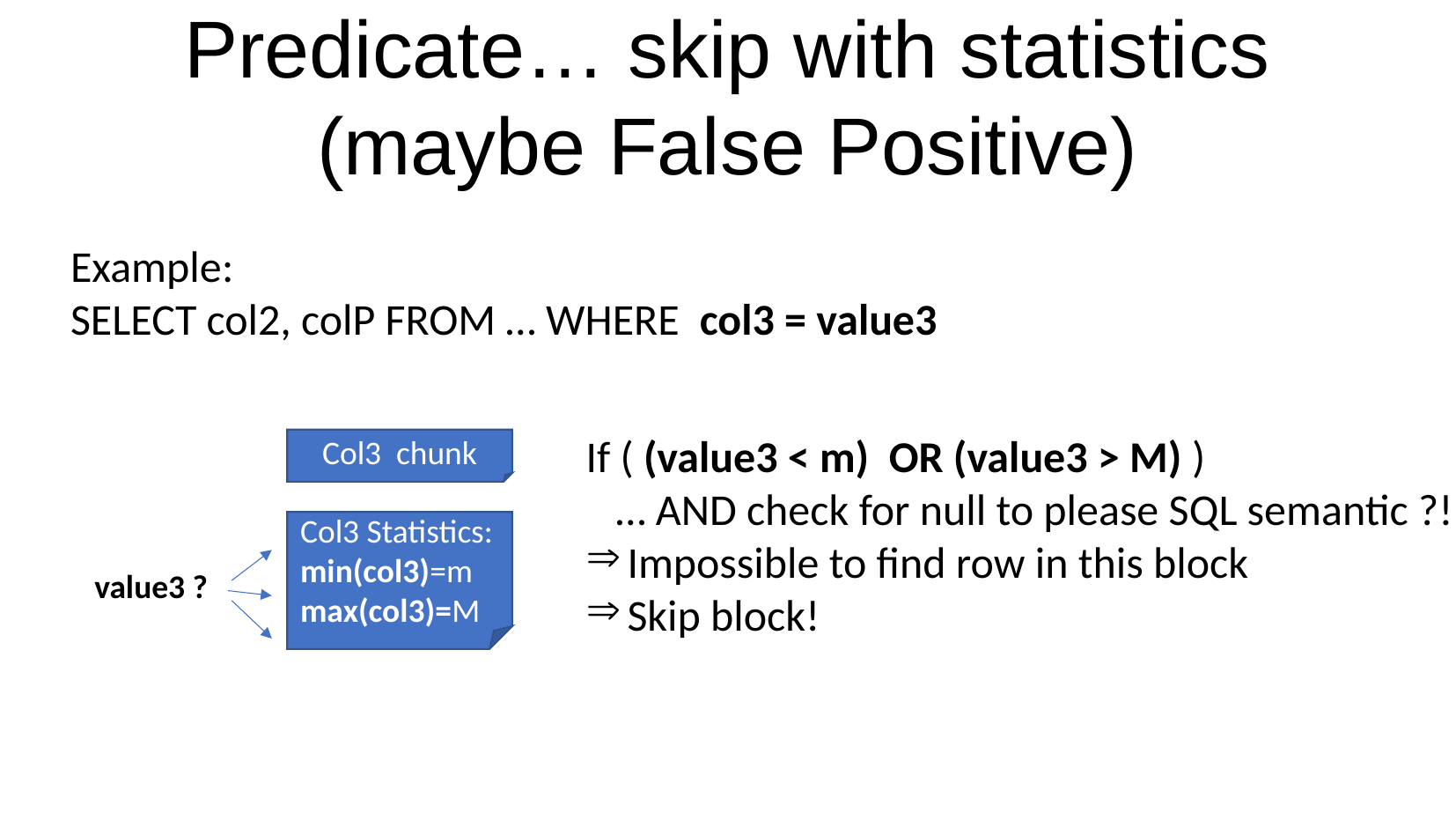

Predicate… skip with statistics
(maybe False Positive)
Example:
SELECT col2, colP FROM … WHERE  col3 = value3
If ( (value3 < m)  OR (value3 > M) )
   … AND check for null to please SQL semantic ?!
Impossible to find row in this block
Skip block!
Col3  chunk
Col3 Statistics:
min(col3)=m
max(col3)=M
value3 ?